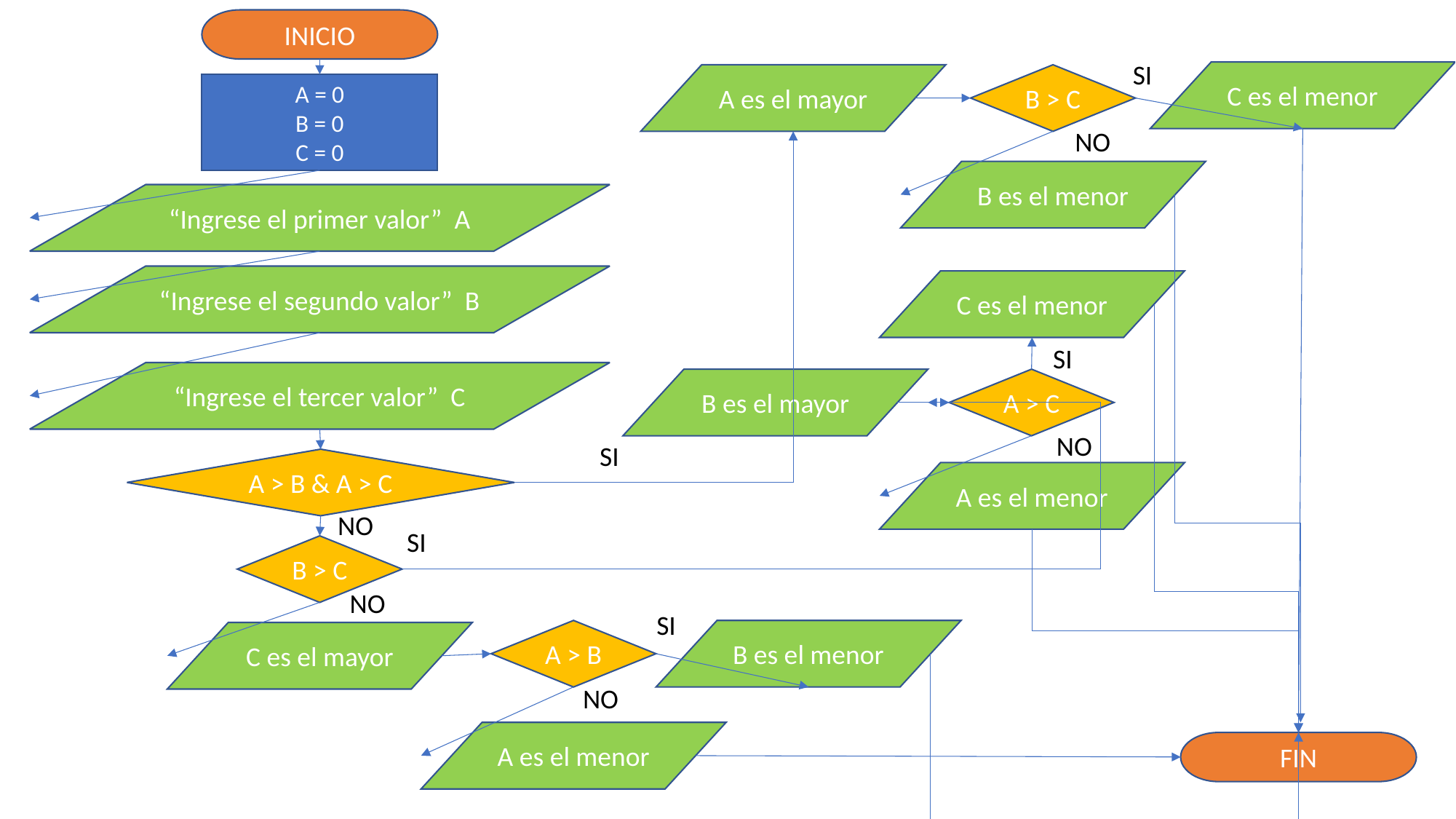

INICIO
SI
C es el menor
A es el mayor
B > C
A = 0
B = 0
C = 0
NO
B es el menor
“Ingrese el primer valor”  A
“Ingrese el segundo valor”  B
C es el menor
SI
“Ingrese el tercer valor”  C
B es el mayor
A > C
NO
SI
A > B & A > C
A es el menor
NO
SI
B > C
NO
SI
A > B
B es el menor
C es el mayor
NO
A es el menor
FIN